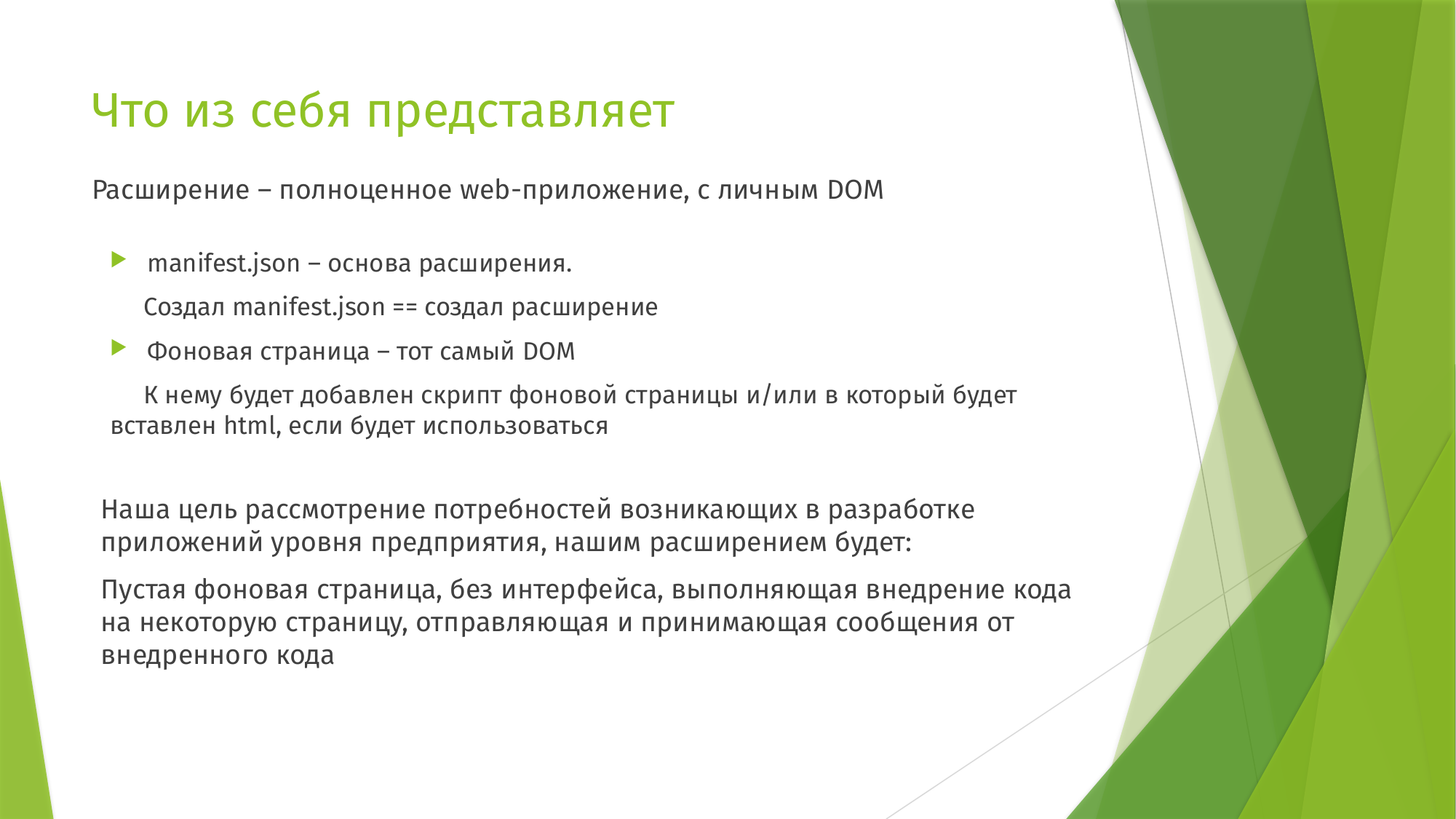

# Что из себя представляет
Расширение – полноценное web-приложение, с личным DOM

manifest.json – основа расширения.
     Создал manifest.json == создал расширение
Фоновая страница – тот самый DOM
     К нему будет добавлен скрипт фоновой страницы и/или в который будет          вставлен html, если будет использоваться

Наша цель рассмотрение потребностей возникающих в разработке приложений уровня предприятия, нашим расширением будет:
Пустая фоновая страница, без интерфейса, выполняющая внедрение кода на некоторую страницу, отправляющая и принимающая сообщения от внедренного кода